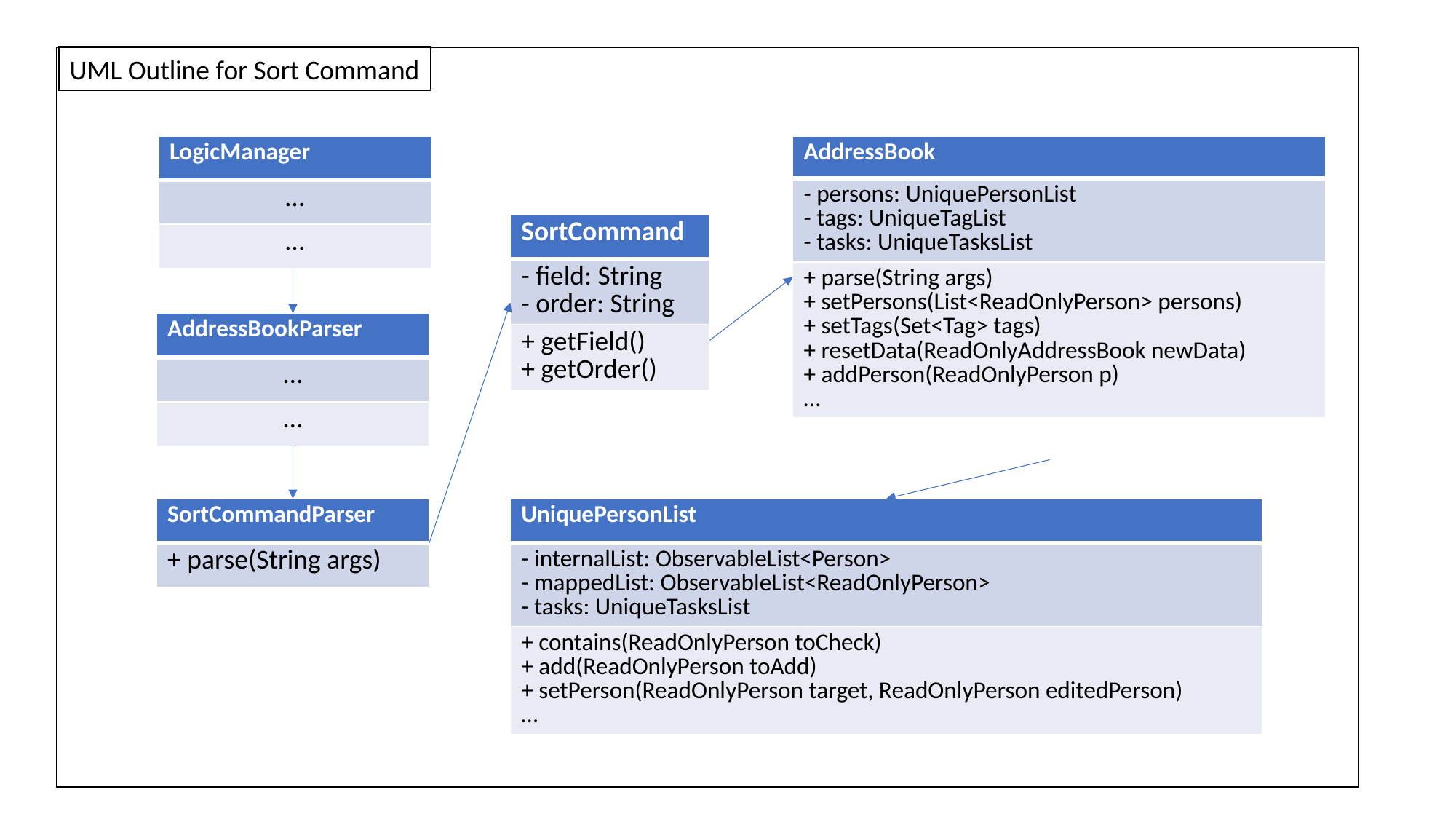

UML Outline for Sort Command

| LogicManager |
| --- |
| … |
| … |
| AddressBook |
| --- |
| - persons: UniquePersonList - tags: UniqueTagList - tasks: UniqueTasksList |
| + parse(String args) + setPersons(List<ReadOnlyPerson> persons) + setTags(Set<Tag> tags) + resetData(ReadOnlyAddressBook newData) + addPerson(ReadOnlyPerson p) … |
| SortCommand |
| --- |
| - field: String - order: String |
| + getField() + getOrder() |
| AddressBookParser |
| --- |
| … |
| … |
| SortCommandParser |
| --- |
| + parse(String args) |
| UniquePersonList |
| --- |
| - internalList: ObservableList<Person> - mappedList: ObservableList<ReadOnlyPerson> - tasks: UniqueTasksList |
| + contains(ReadOnlyPerson toCheck) + add(ReadOnlyPerson toAdd) + setPerson(ReadOnlyPerson target, ReadOnlyPerson editedPerson) … |